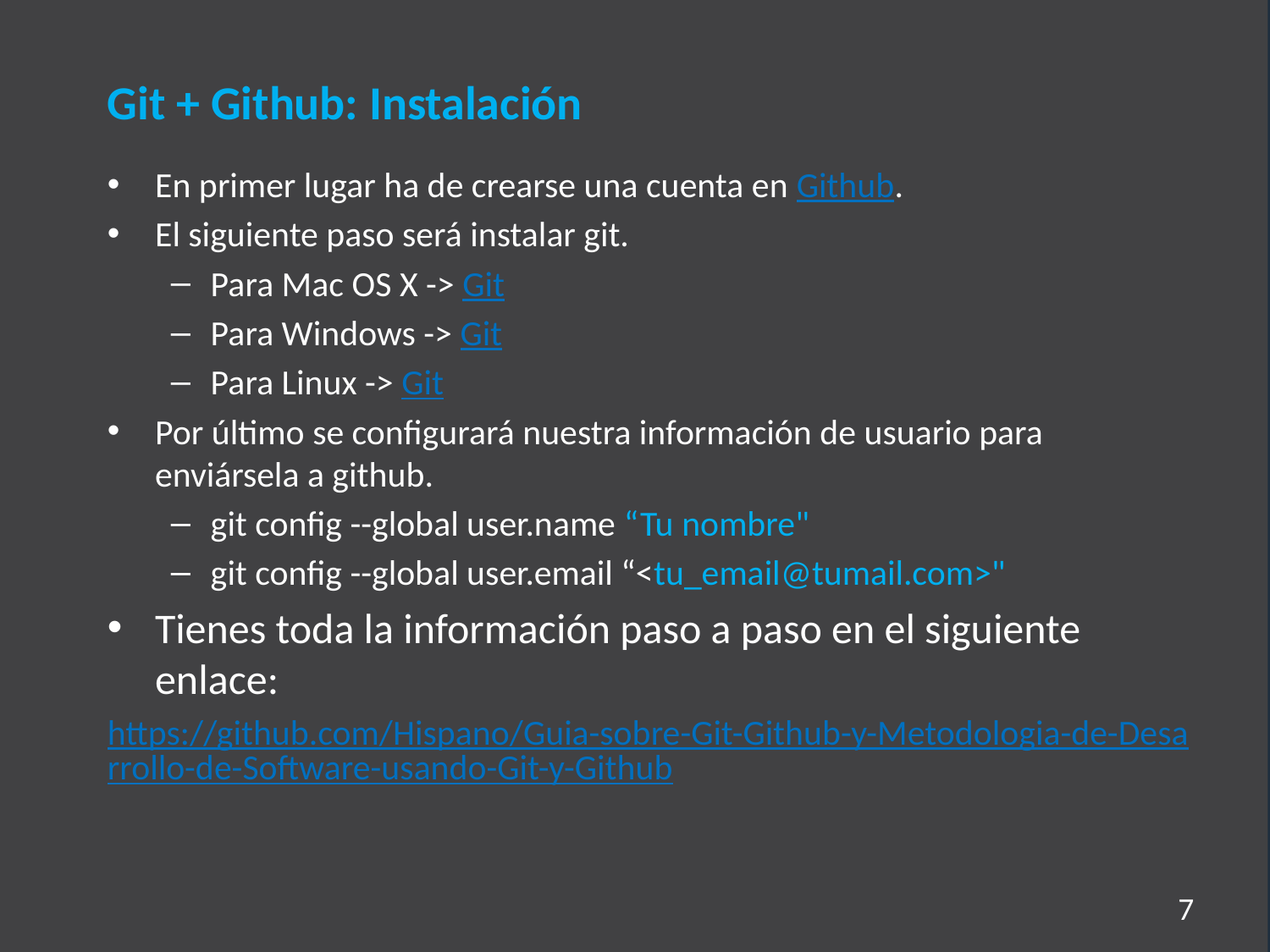

Git + Github: Instalación
En primer lugar ha de crearse una cuenta en Github.
El siguiente paso será instalar git.
Para Mac OS X -> Git
Para Windows -> Git
Para Linux -> Git
Por último se configurará nuestra información de usuario para enviársela a github.
git config --global user.name “Tu nombre"
git config --global user.email “<tu_email@tumail.com>"
Tienes toda la información paso a paso en el siguiente enlace:
https://github.com/Hispano/Guia-sobre-Git-Github-y-Metodologia-de-Desarrollo-de-Software-usando-Git-y-Github

7